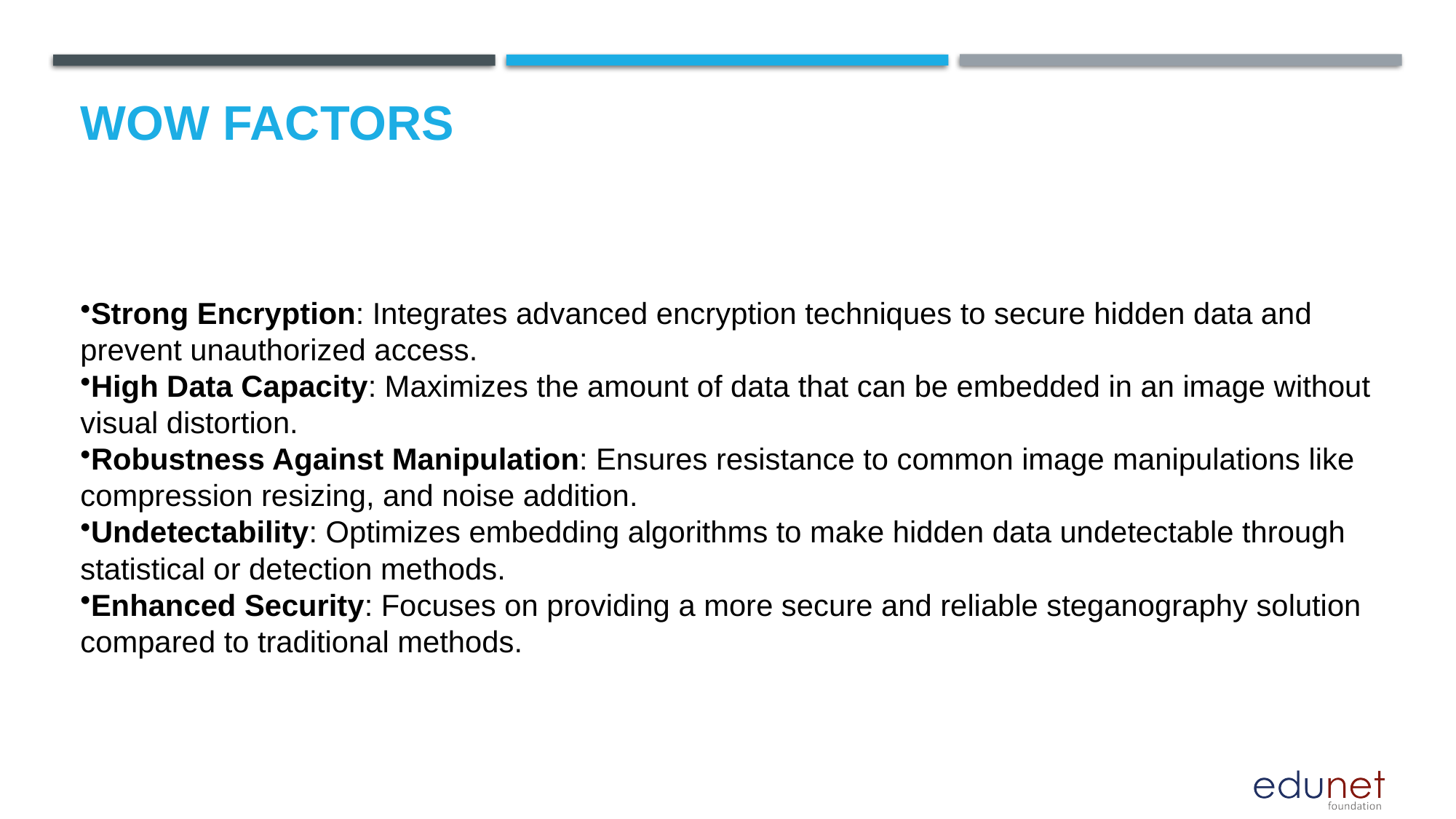

# Wow factors
Strong Encryption: Integrates advanced encryption techniques to secure hidden data and prevent unauthorized access.
High Data Capacity: Maximizes the amount of data that can be embedded in an image without visual distortion.
Robustness Against Manipulation: Ensures resistance to common image manipulations like compression resizing, and noise addition.
Undetectability: Optimizes embedding algorithms to make hidden data undetectable through statistical or detection methods.
Enhanced Security: Focuses on providing a more secure and reliable steganography solution compared to traditional methods.